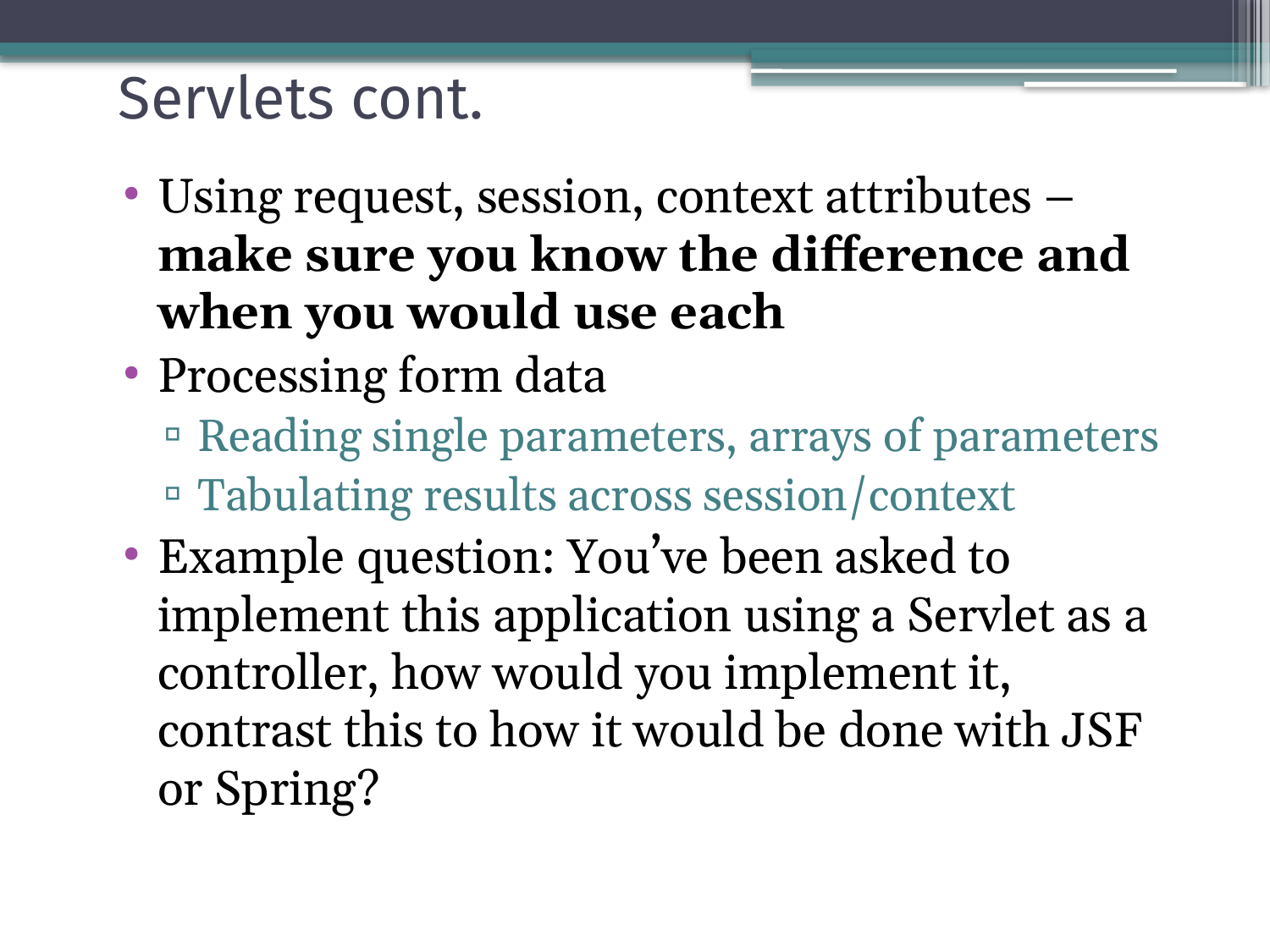

# Servlets cont.
Using request, session, context attributes – make sure you know the difference and when you would use each
Processing form data
Reading single parameters, arrays of parameters
Tabulating results across session/context
Example question: You’ve been asked to implement this application using a Servlet as a controller, how would you implement it, contrast this to how it would be done with JSF or Spring?